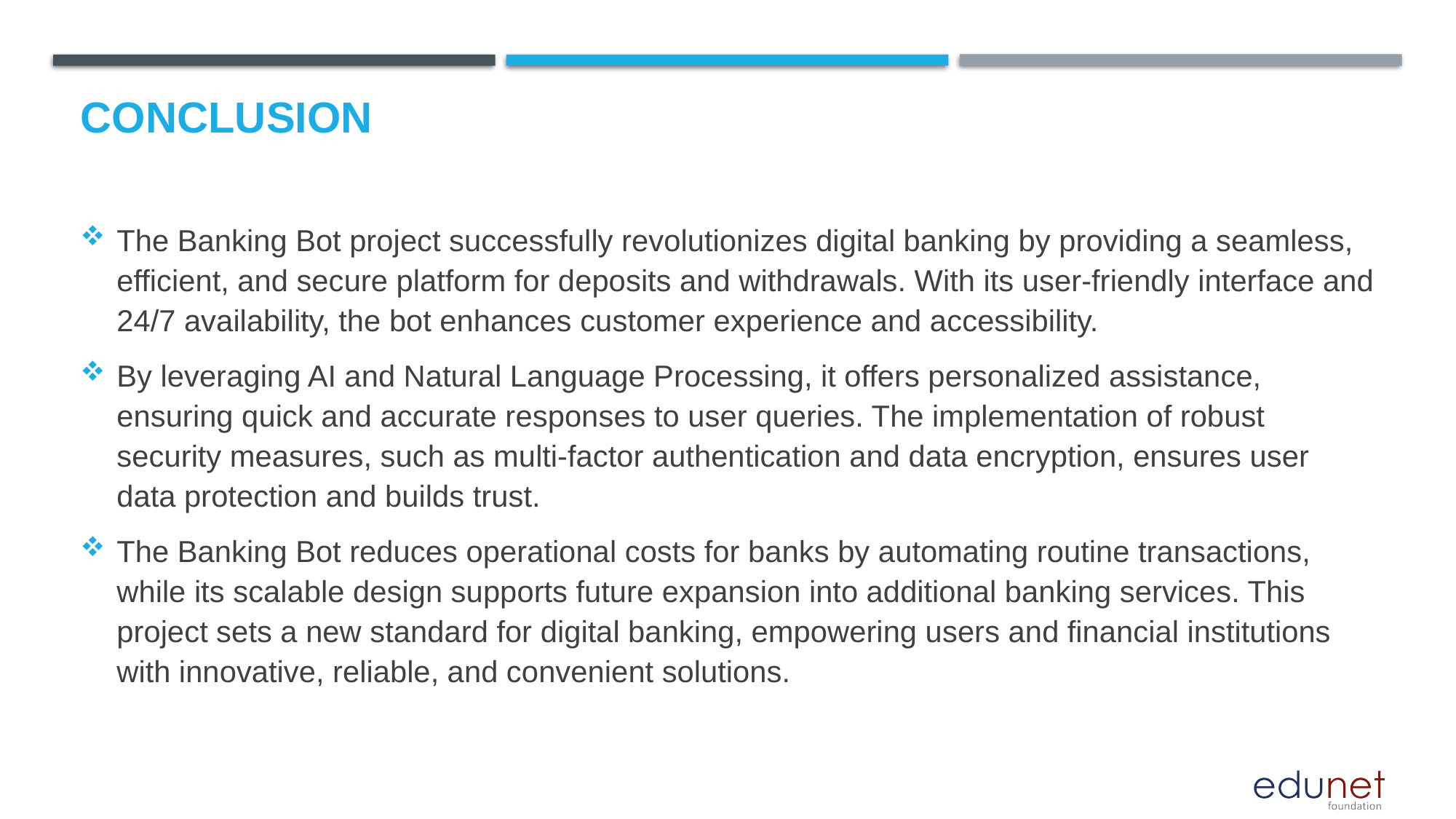

# Conclusion
The Banking Bot project successfully revolutionizes digital banking by providing a seamless, efficient, and secure platform for deposits and withdrawals. With its user-friendly interface and 24/7 availability, the bot enhances customer experience and accessibility.
By leveraging AI and Natural Language Processing, it offers personalized assistance, ensuring quick and accurate responses to user queries. The implementation of robust security measures, such as multi-factor authentication and data encryption, ensures user data protection and builds trust.
The Banking Bot reduces operational costs for banks by automating routine transactions, while its scalable design supports future expansion into additional banking services. This project sets a new standard for digital banking, empowering users and financial institutions with innovative, reliable, and convenient solutions.